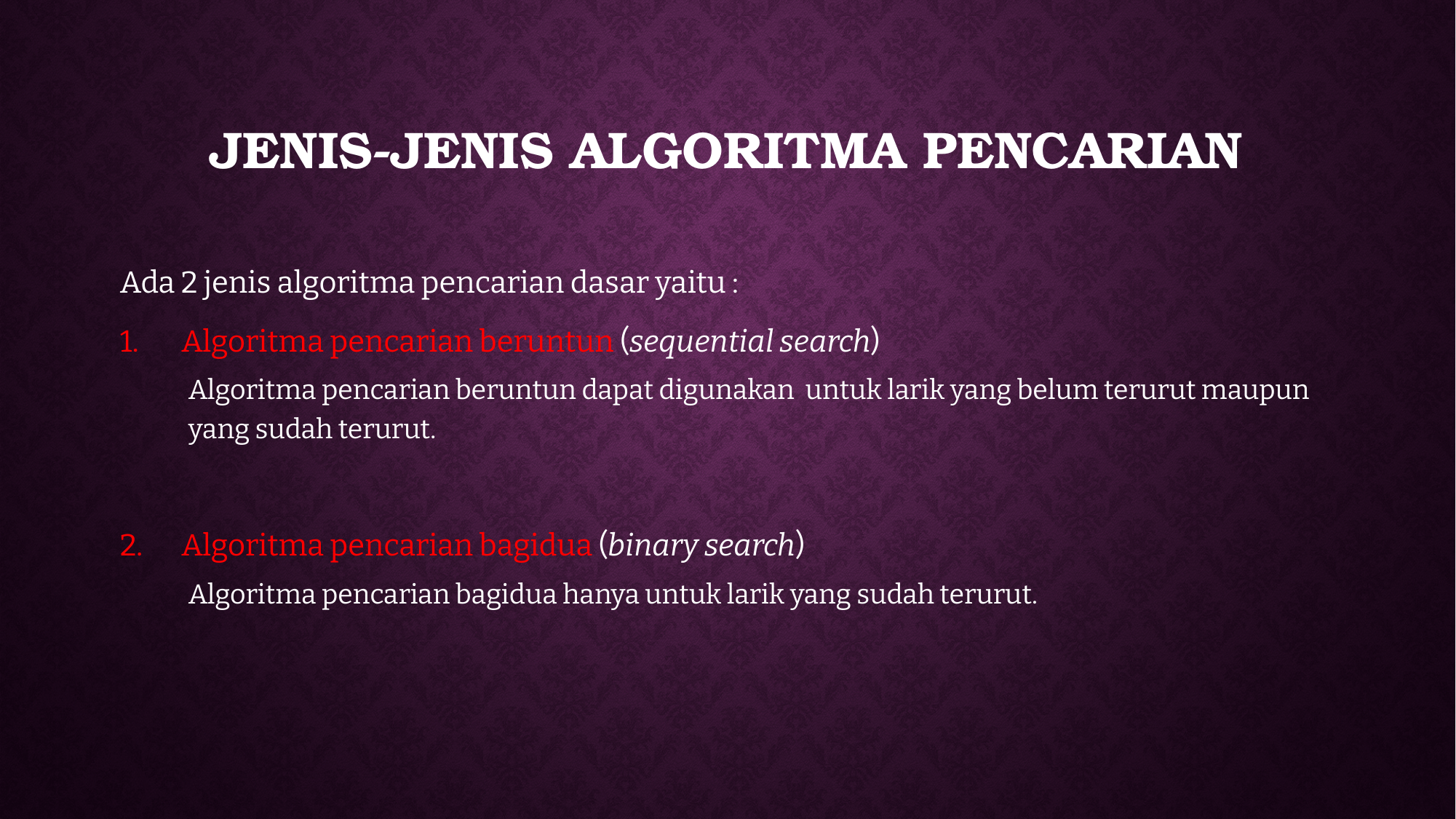

# Jenis-Jenis Algoritma Pencarian
Ada 2 jenis algoritma pencarian dasar yaitu :
Algoritma pencarian beruntun (sequential search)
Algoritma pencarian beruntun dapat digunakan  untuk larik yang belum terurut maupun yang sudah terurut.

Algoritma pencarian bagidua (binary search)
Algoritma pencarian bagidua hanya untuk larik yang sudah terurut.